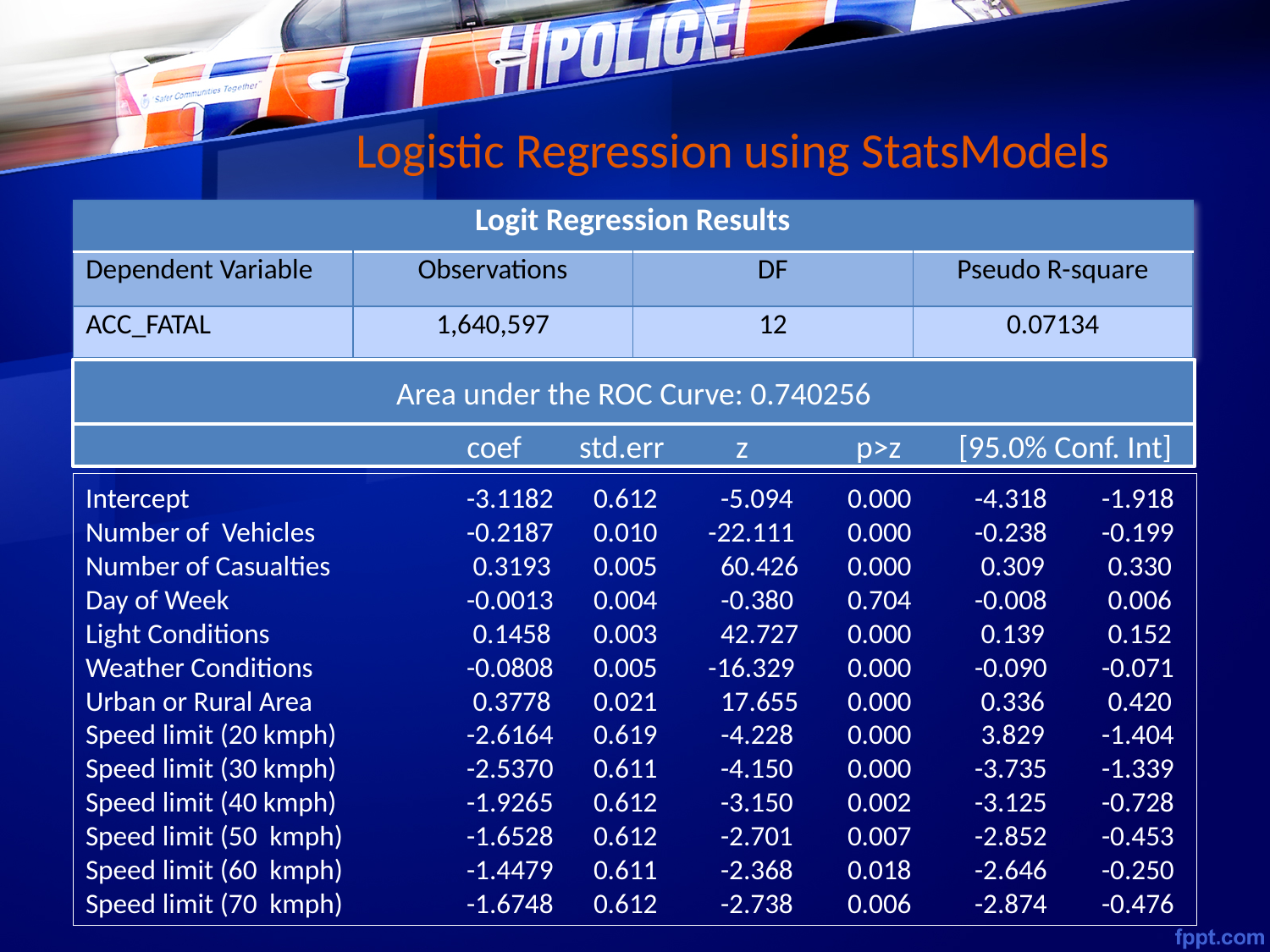

# Logistic Regression using StatsModels
| Logit Regression Results |  |  |  |
| --- | --- | --- | --- |
| Dependent Variable | Observations | DF | Pseudo R-square |
| ACC\_FATAL | 1,640,597 | 12 | 0.07134 |
Area under the ROC Curve: 0.740256
                                                     coef        std.err          z               p>z        [95.0% Conf. Int]
Intercept 			-3.1182 	0.612 	-5.094 	0.000 	-4.318 	-1.918
Number of  Vehicles 		-0.2187 	0.010        -22.111 	0.000 	-0.238 	-0.199 Number of Casualties 		 0.3193 	0.005 	60.426 	0.000 	 0.309 	 0.330
Day of Week 		-0.0013 	0.004          -0.380 	0.704 	-0.008 	 0.006 Light Conditions 	 	 0.1458 	0.003 	42.727 	0.000   	 0.139 	 0.152 Weather Conditions 		-0.0808 	0.005        -16.329 	0.000 	-0.090 	-0.071 Urban or Rural Area	 	 0.3778 	0.021 	17.655 	0.000 	 0.336 	 0.420 Speed limit (20 kmph)		-2.6164 	0.619          -4.228 	0.000 	 3.829 	-1.404 Speed limit (30 kmph)		-2.5370 	0.611 	-4.150 	0.000 	-3.735 	-1.339 Speed limit (40 kmph)		-1.9265 	0.612 	-3.150 	0.002 	-3.125 	-0.728
Speed limit (50  kmph)	-1.6528 	0.612 	-2.701 	0.007 	-2.852 	-0.453
Speed limit (60  kmph)	-1.4479 	0.611 	-2.368 	0.018 	-2.646 	-0.250
Speed limit (70  kmph)	-1.6748 	0.612 	-2.738 	0.006 	-2.874 	-0.476